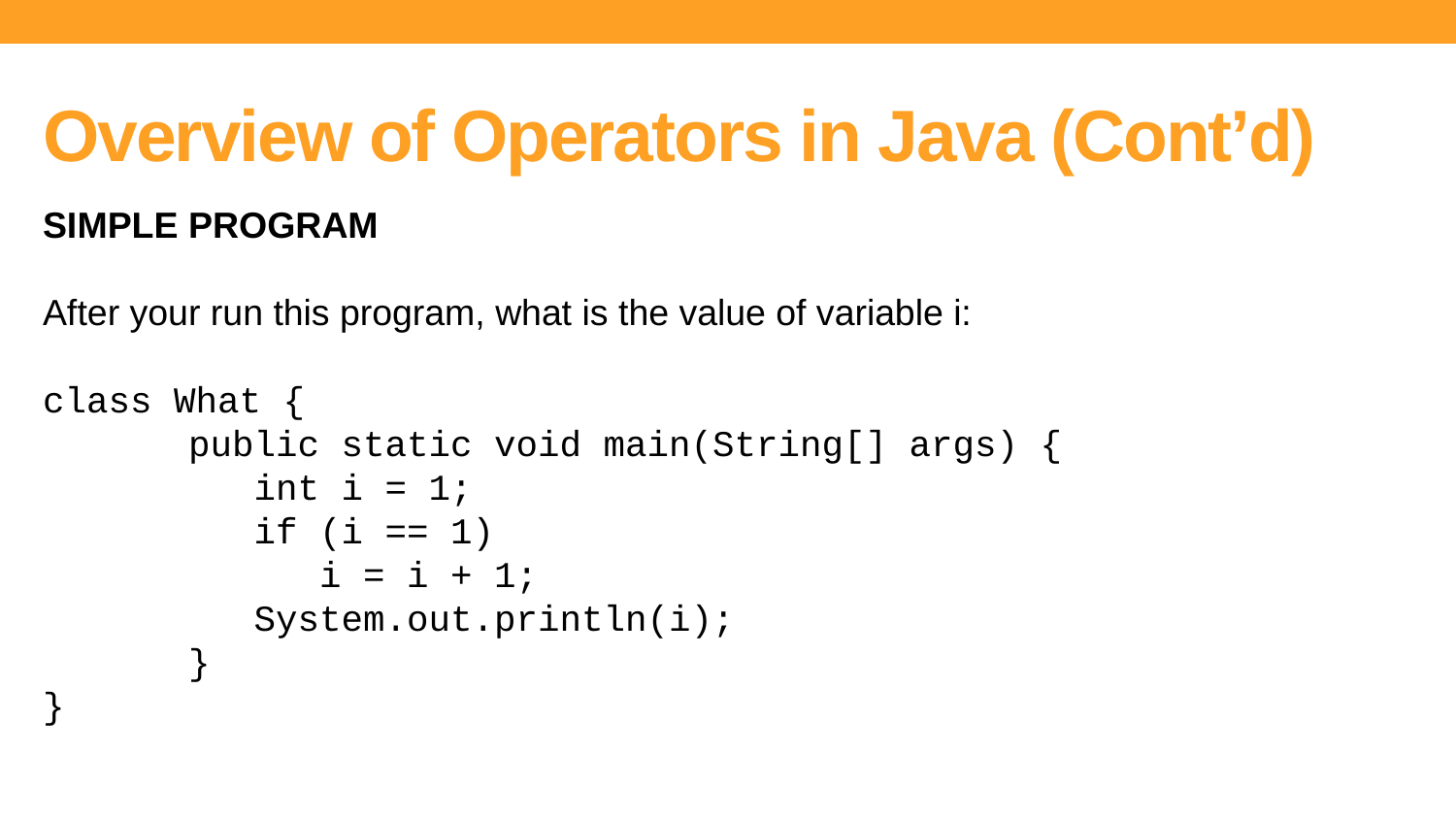

# Overview of Operators in Java (Cont’d)
SIMPLE PROGRAM

After your run this program, what is the value of variable i:

class What {
	public static void main(String[] args) {
	   int i = 1;
	   if (i == 1)
	      i = i + 1;
	   System.out.println(i);
	}
}